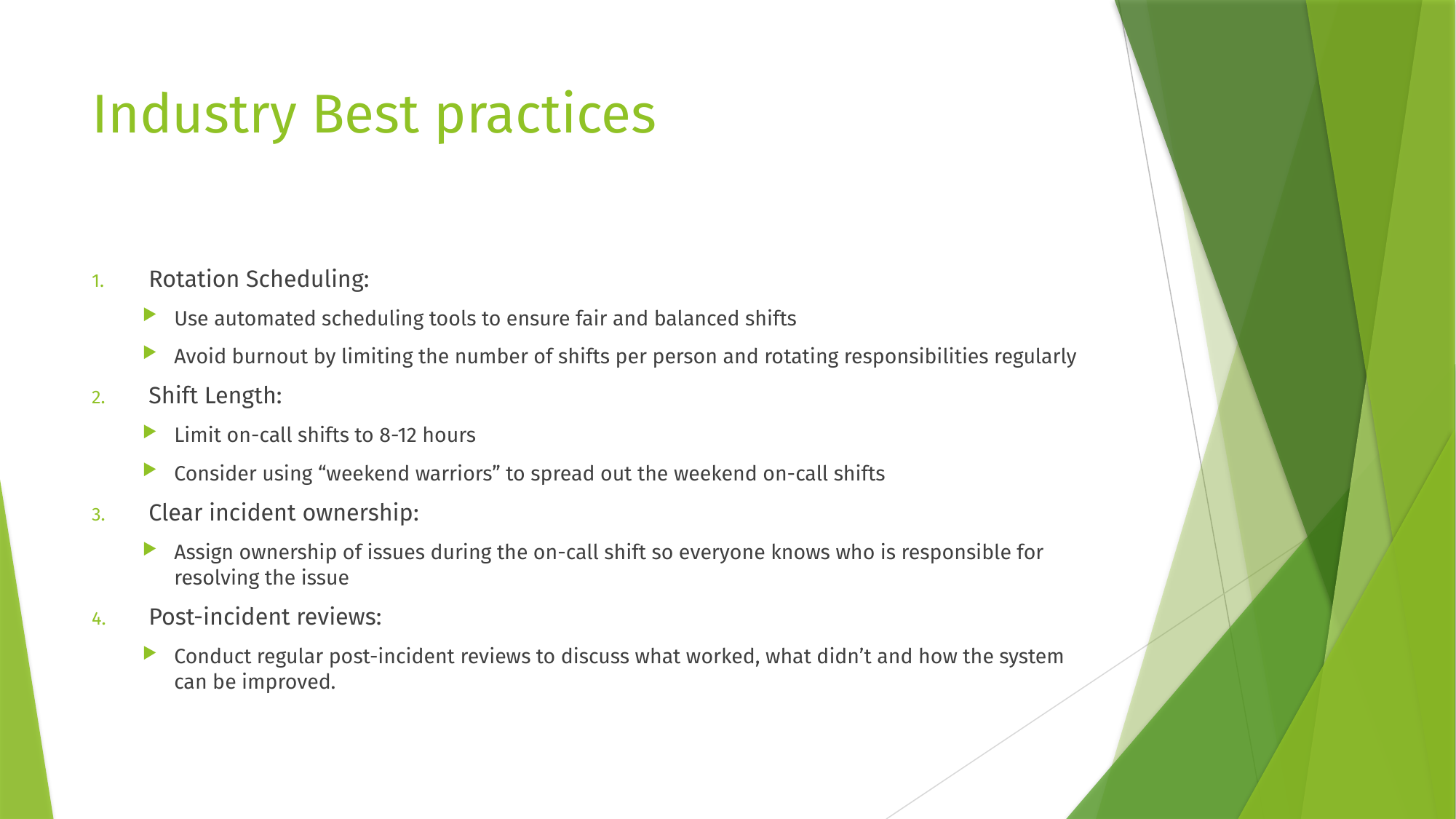

# Industry Best practices
Rotation Scheduling:
Use automated scheduling tools to ensure fair and balanced shifts
Avoid burnout by limiting the number of shifts per person and rotating responsibilities regularly
Shift Length:
Limit on-call shifts to 8-12 hours
Consider using “weekend warriors” to spread out the weekend on-call shifts
Clear incident ownership:
Assign ownership of issues during the on-call shift so everyone knows who is responsible for resolving the issue
Post-incident reviews:
Conduct regular post-incident reviews to discuss what worked, what didn’t and how the system can be improved.